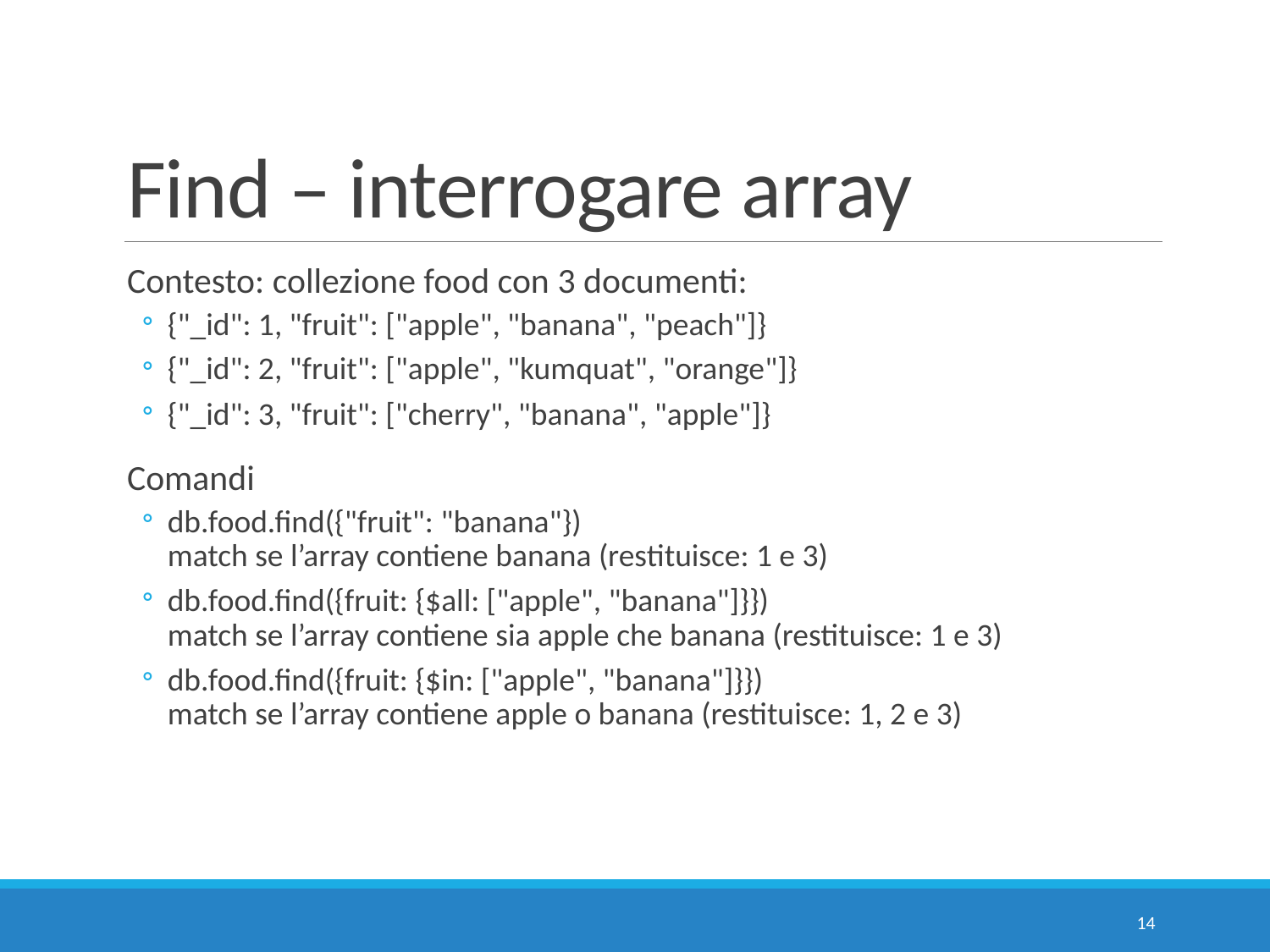

# Find – interrogare array
Contesto: collezione food con 3 documenti:
{"_id": 1, "fruit": ["apple", "banana", "peach"]}
{"_id": 2, "fruit": ["apple", "kumquat", "orange"]}
{"_id": 3, "fruit": ["cherry", "banana", "apple"]}
Comandi
db.food.find({"fruit": "banana"})
match se l’array contiene banana (restituisce: 1 e 3)
db.food.find({fruit: {$all: ["apple", "banana"]}})
match se l’array contiene sia apple che banana (restituisce: 1 e 3)
db.food.find({fruit: {$in: ["apple", "banana"]}})
match se l’array contiene apple o banana (restituisce: 1, 2 e 3)
14